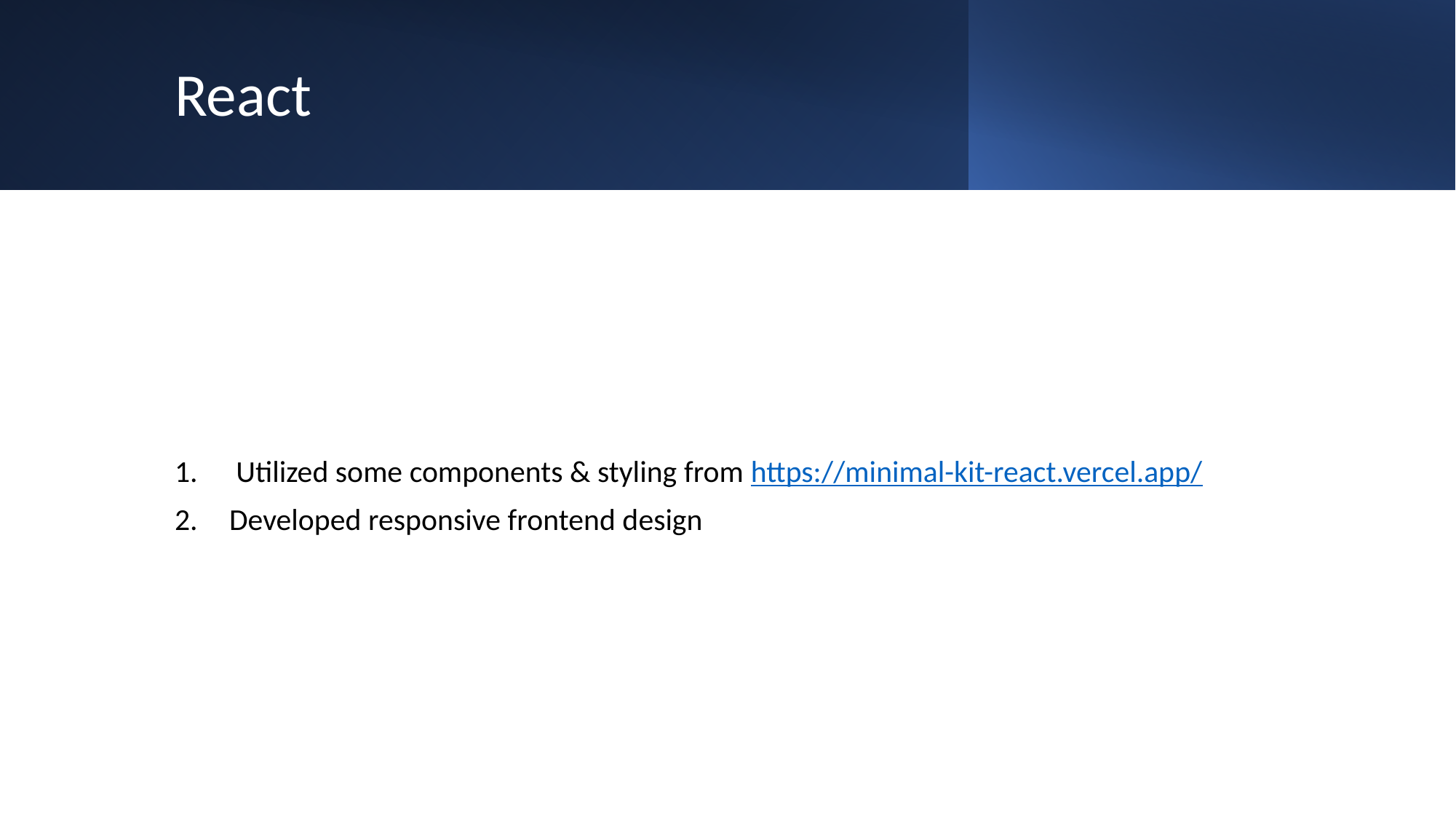

# React
Utilized some components & styling from https://minimal-kit-react.vercel.app/
Developed responsive frontend design